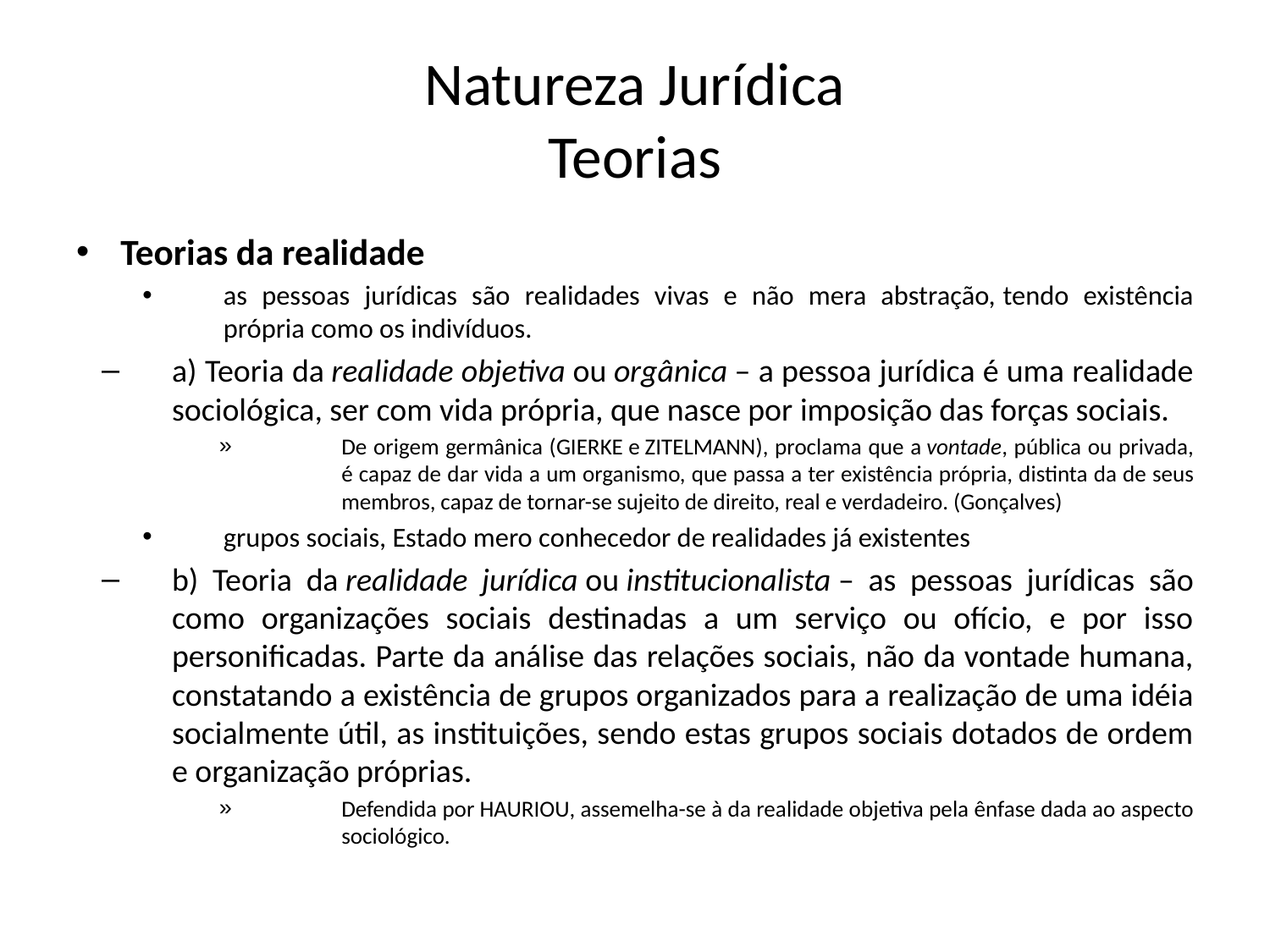

# Natureza Jurídica Teorias
Teorias da realidade
as pessoas jurídicas são realidades vivas e não mera abstração, tendo existência própria como os indivíduos.
a) Teoria da realidade objetiva ou orgânica – a pessoa jurídica é uma realidade sociológica, ser com vida própria, que nasce por imposição das forças sociais.
De origem germânica (Gierke e Zitelmann), proclama que a vontade, pública ou privada, é capaz de dar vida a um organismo, que passa a ter existência própria, distinta da de seus membros, capaz de tornar-se sujeito de direito, real e verdadeiro. (Gonçalves)
grupos sociais, Estado mero conhecedor de realidades já existentes
b) Teoria da realidade jurídica ou institucionalista – as pessoas jurídicas são como organizações sociais destinadas a um serviço ou ofício, e por isso personificadas. Parte da análise das relações sociais, não da vontade humana, constatando a existência de grupos organizados para a realização de uma idéia socialmente útil, as instituições, sendo estas grupos sociais dotados de ordem e organização próprias.
Defendida por Hauriou, assemelha-se à da realidade objetiva pela ênfase dada ao aspecto sociológico.